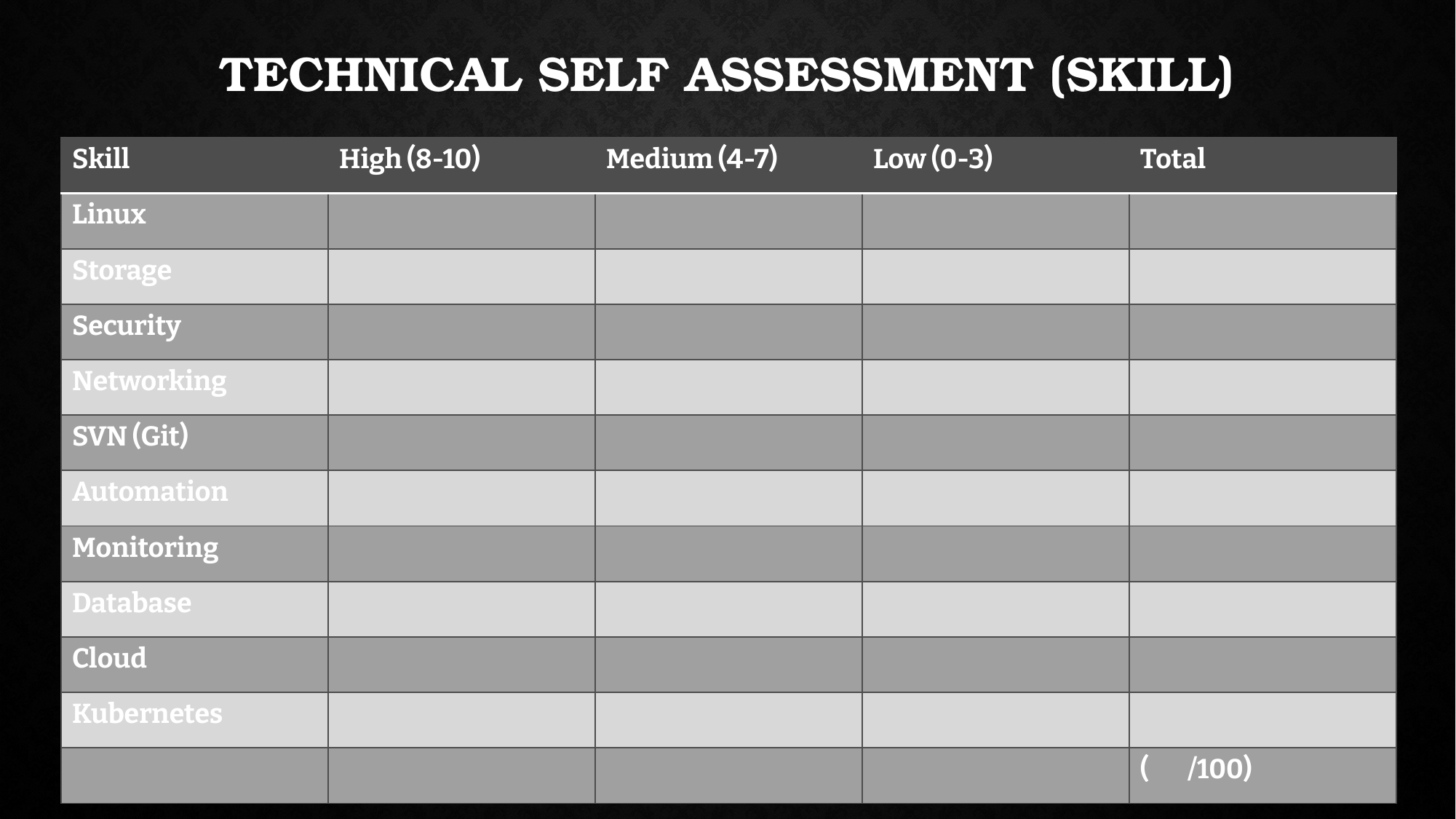

# Technical Self Assessment (Skill)
| Skill | High (8-10) | Medium (4-7) | Low (0-3) | Total |
| --- | --- | --- | --- | --- |
| Linux |  |  |  |  |
| Storage |  |  |  |  |
| Security |  |  |  |  |
| Networking |  |  |  |  |
| SVN (Git) |  |  |  |  |
| Automation |  |  |  |  |
| Monitoring |  |  |  |  |
| Database |  |  |  |  |
| Cloud |  |  |  |  |
| Kubernetes |  |  |  |  |
|  |  |  |  | ( /100) |